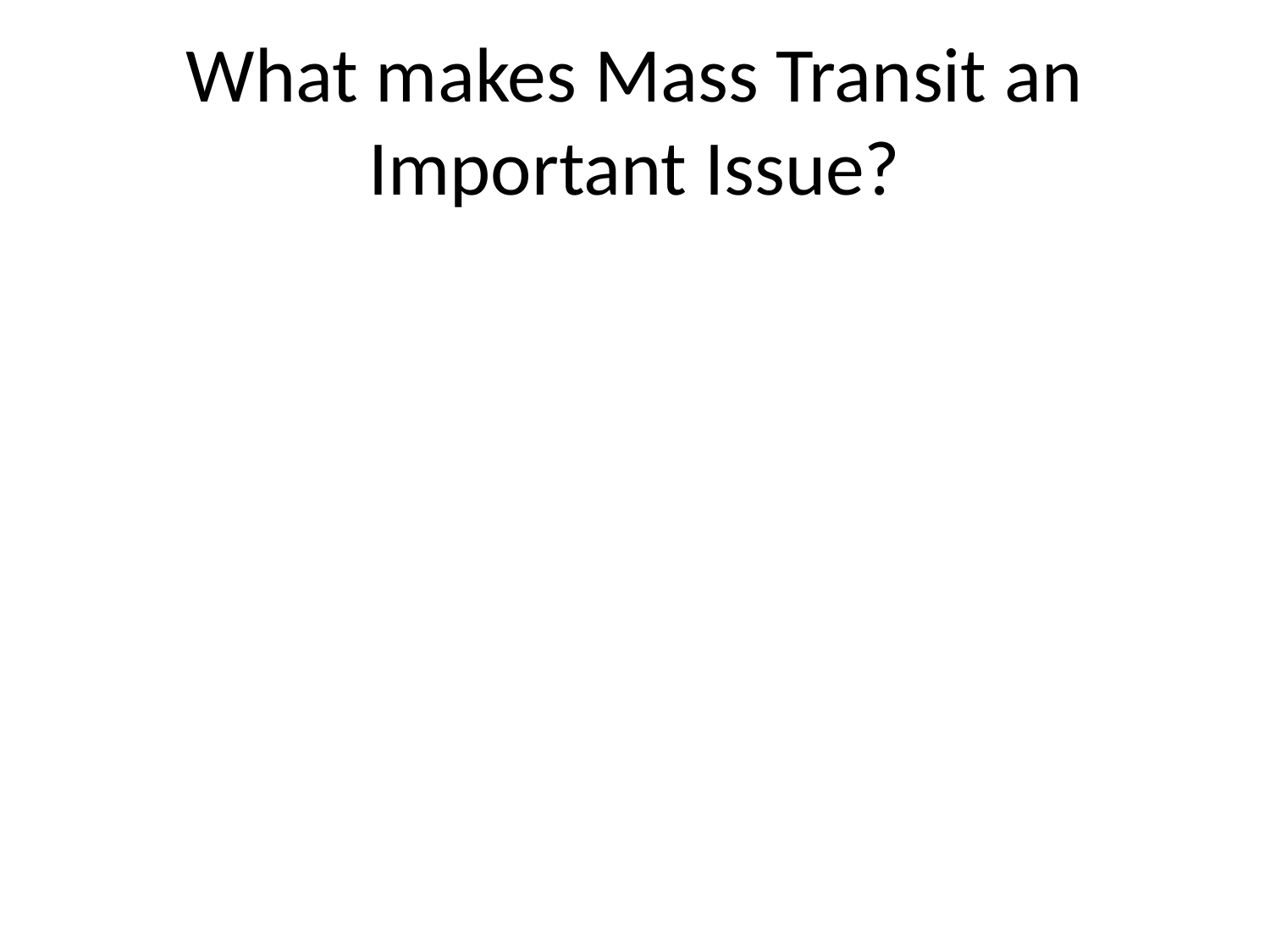

# What makes Mass Transit an Important Issue?